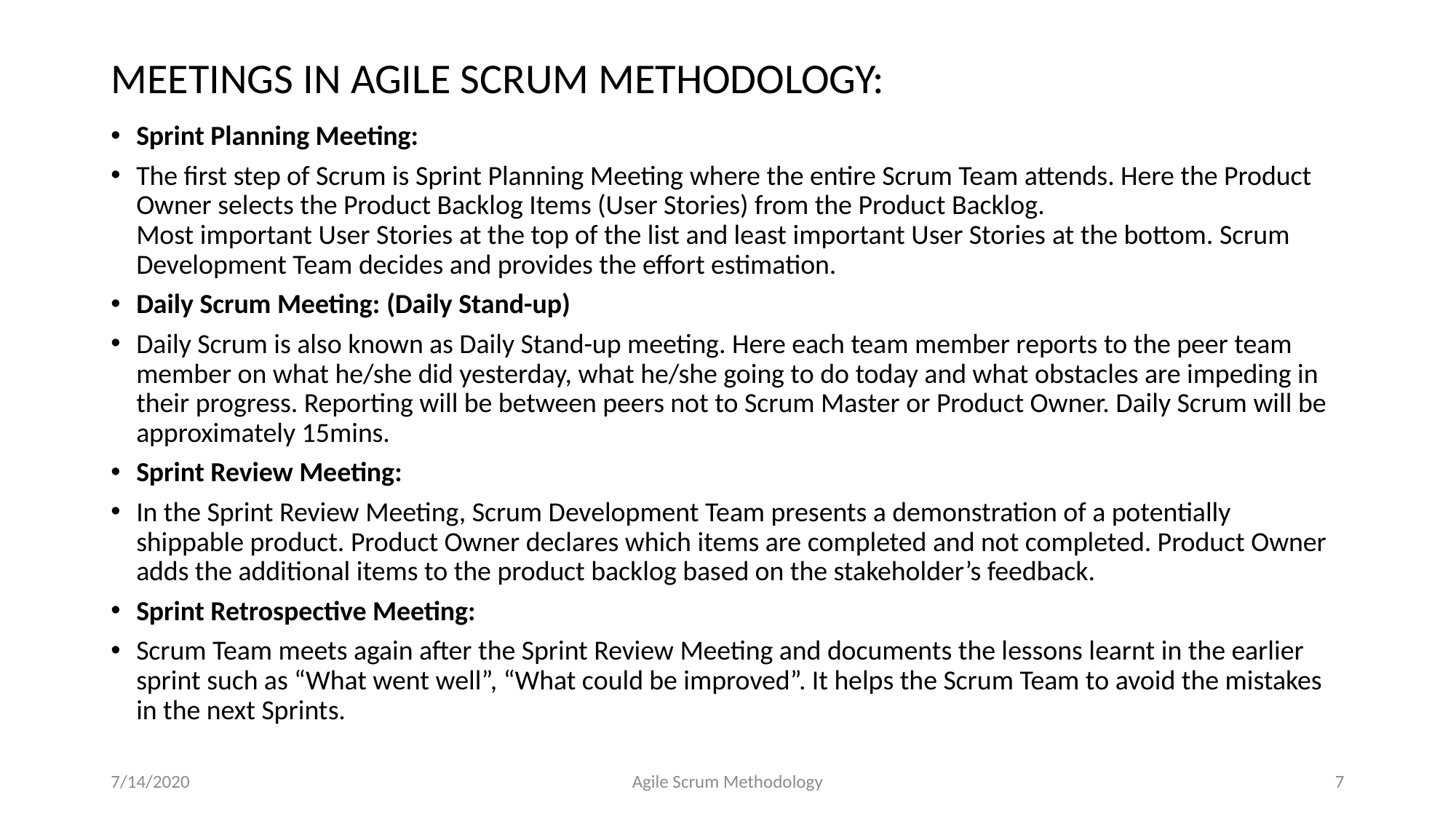

# MEETINGS IN AGILE SCRUM METHODOLOGY:
Sprint Planning Meeting:
The first step of Scrum is Sprint Planning Meeting where the entire Scrum Team attends. Here the Product Owner selects the Product Backlog Items (User Stories) from the Product Backlog.
Most important User Stories at the top of the list and least important User Stories at the bottom. Scrum Development Team decides and provides the effort estimation.
Daily Scrum Meeting: (Daily Stand-up)
Daily Scrum is also known as Daily Stand-up meeting. Here each team member reports to the peer team member on what he/she did yesterday, what he/she going to do today and what obstacles are impeding in their progress. Reporting will be between peers not to Scrum Master or Product Owner. Daily Scrum will be approximately 15mins.
Sprint Review Meeting:
In the Sprint Review Meeting, Scrum Development Team presents a demonstration of a potentially shippable product. Product Owner declares which items are completed and not completed. Product Owner adds the additional items to the product backlog based on the stakeholder’s feedback.
Sprint Retrospective Meeting:
Scrum Team meets again after the Sprint Review Meeting and documents the lessons learnt in the earlier sprint such as “What went well”, “What could be improved”. It helps the Scrum Team to avoid the mistakes in the next Sprints.

7/14/2020
Agile Scrum Methodology
7